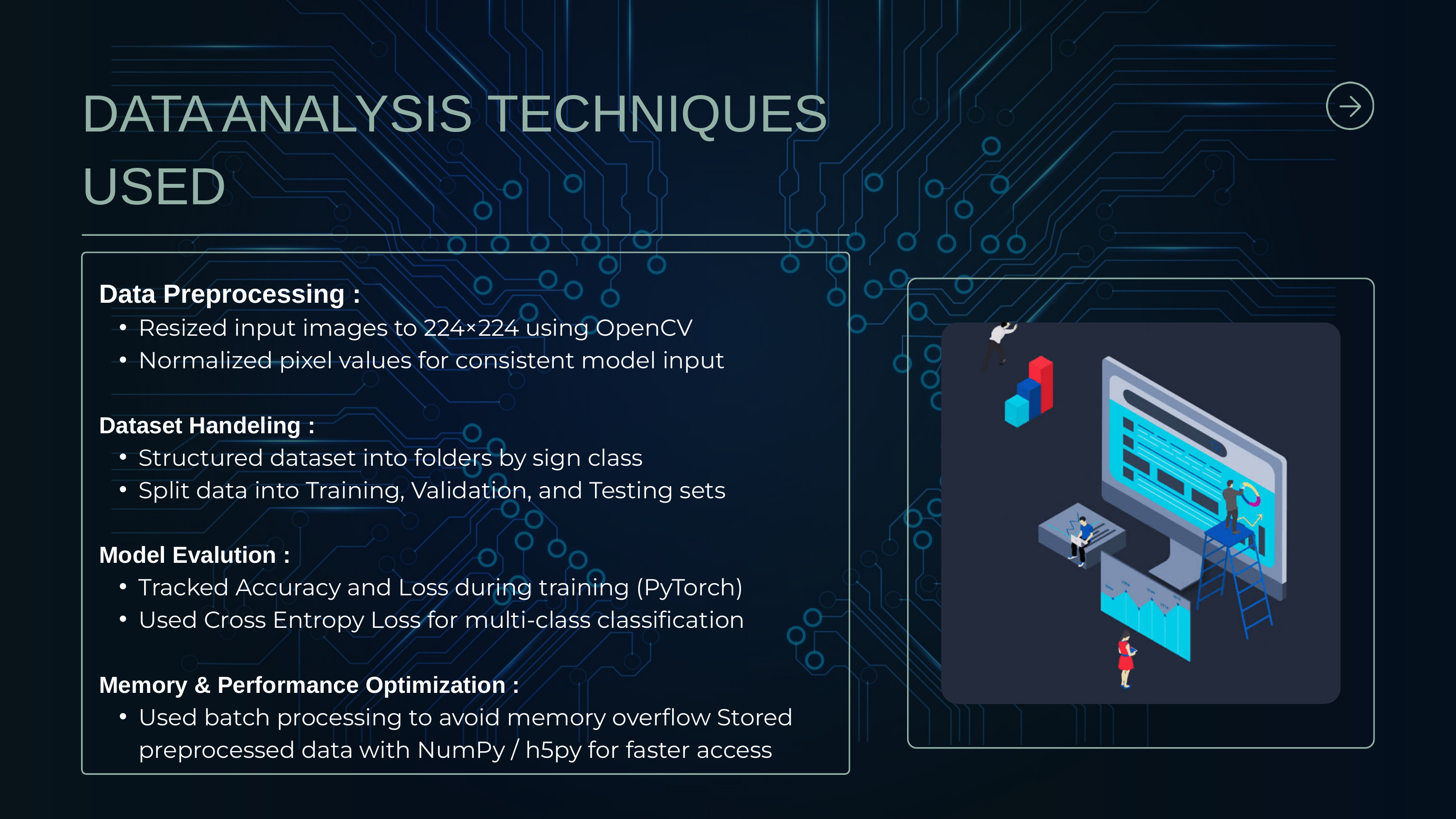

DATA ANALYSIS TECHNIQUES USED

Data Preprocessing :
Resized input images to 224×224 using OpenCV
Normalized pixel values for consistent model input

Dataset Handeling :
Structured dataset into folders by sign class
Split data into Training, Validation, and Testing sets

Model Evalution :
Tracked Accuracy and Loss during training (PyTorch)
Used Cross Entropy Loss for multi-class classification

Memory & Performance Optimization :
Used batch processing to avoid memory overflow Stored preprocessed data with NumPy / h5py for faster access